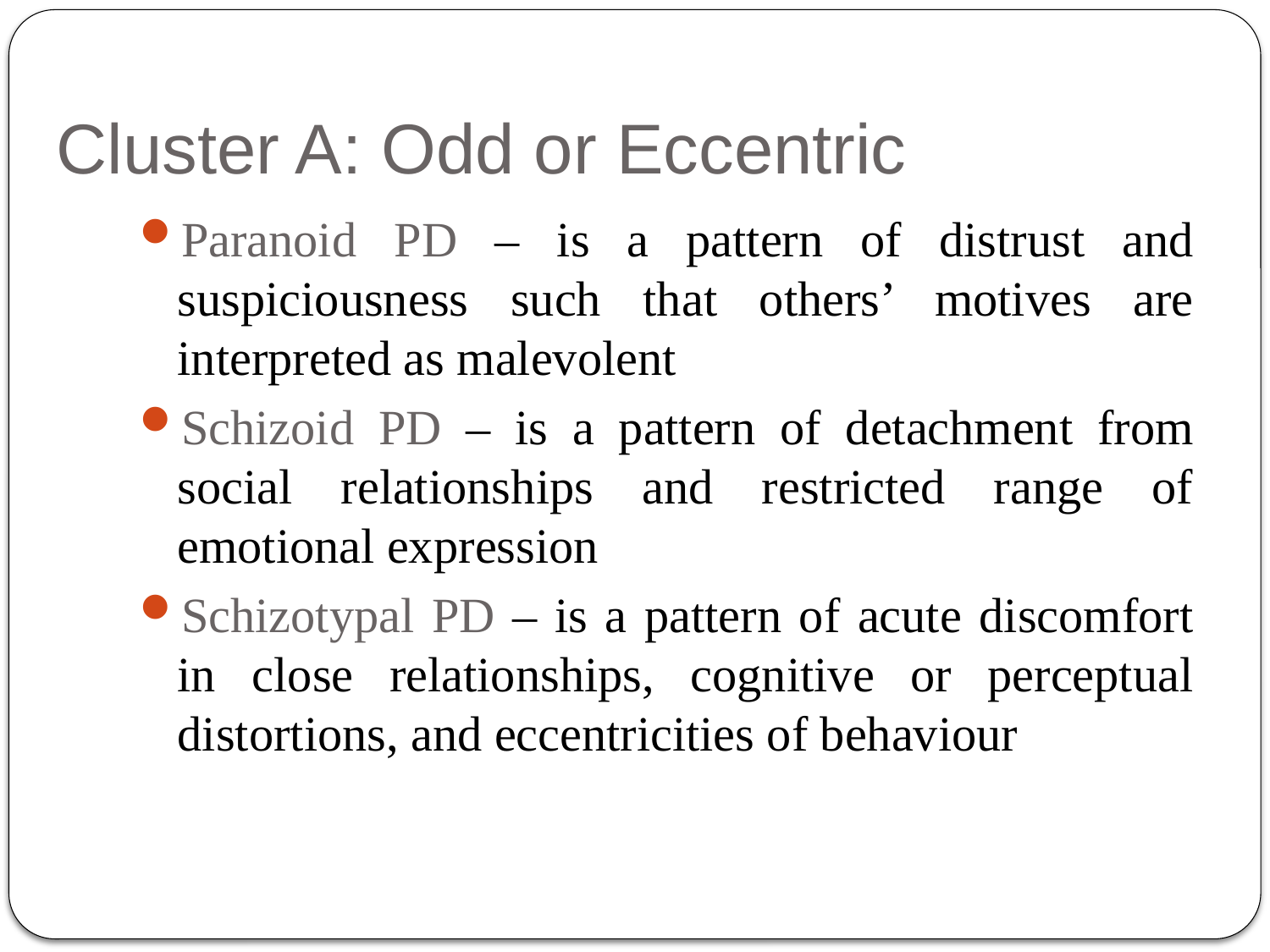

# Cluster A: Odd or Eccentric
Paranoid PD – is a pattern of distrust and suspiciousness such that others’ motives are interpreted as malevolent
Schizoid PD – is a pattern of detachment from social relationships and restricted range of emotional expression
Schizotypal PD – is a pattern of acute discomfort in close relationships, cognitive or perceptual distortions, and eccentricities of behaviour